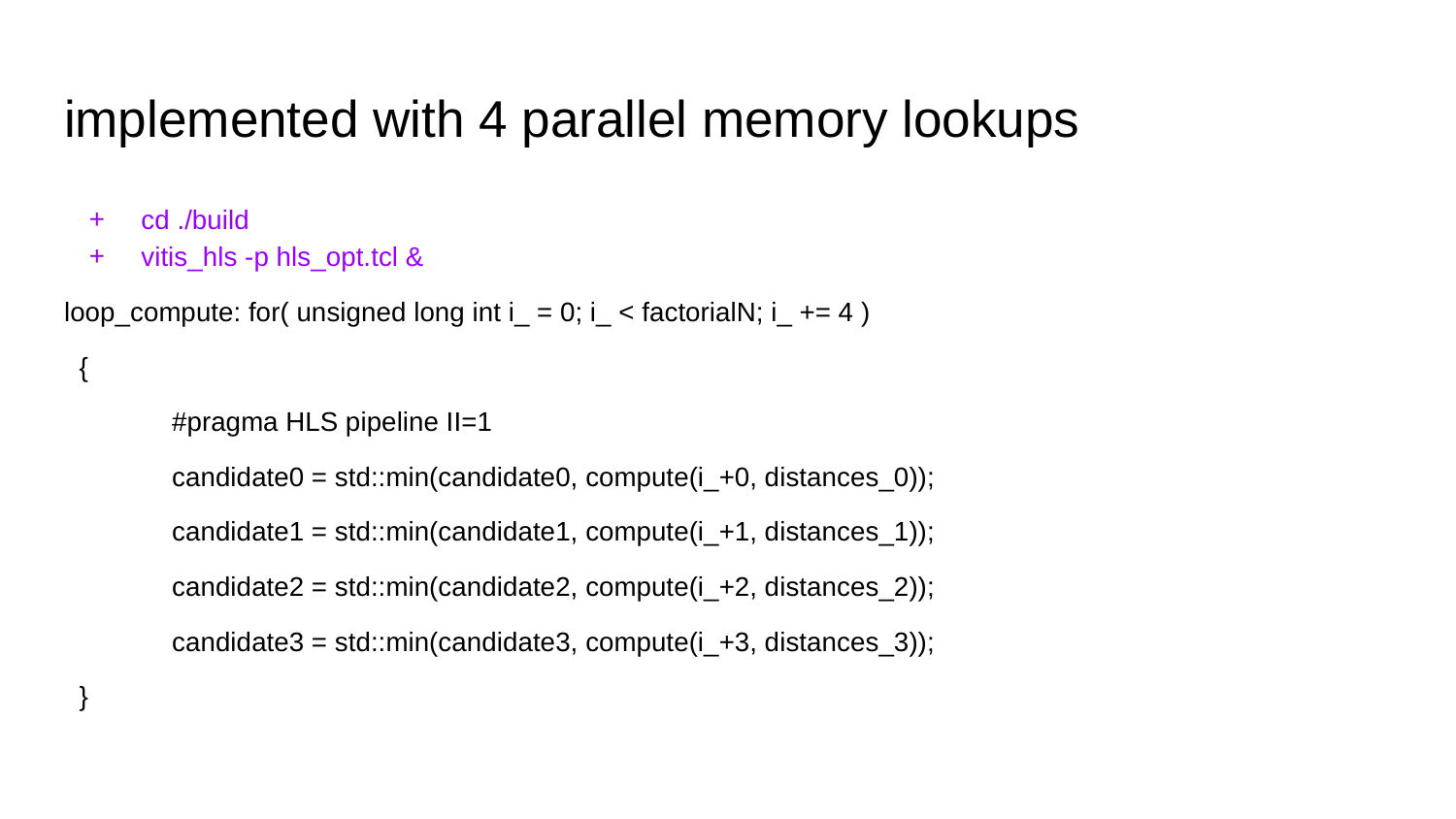

# implemented with 4 parallel memory lookups
cd ./build
vitis_hls -p hls_opt.tcl &
loop_compute: for( unsigned long int i_ = 0; i_ < factorialN; i_ += 4 )
  {
	#pragma HLS pipeline II=1
	candidate0 = std::min(candidate0, compute(i_+0, distances_0));
	candidate1 = std::min(candidate1, compute(i_+1, distances_1));
	candidate2 = std::min(candidate2, compute(i_+2, distances_2));
	candidate3 = std::min(candidate3, compute(i_+3, distances_3));
  }